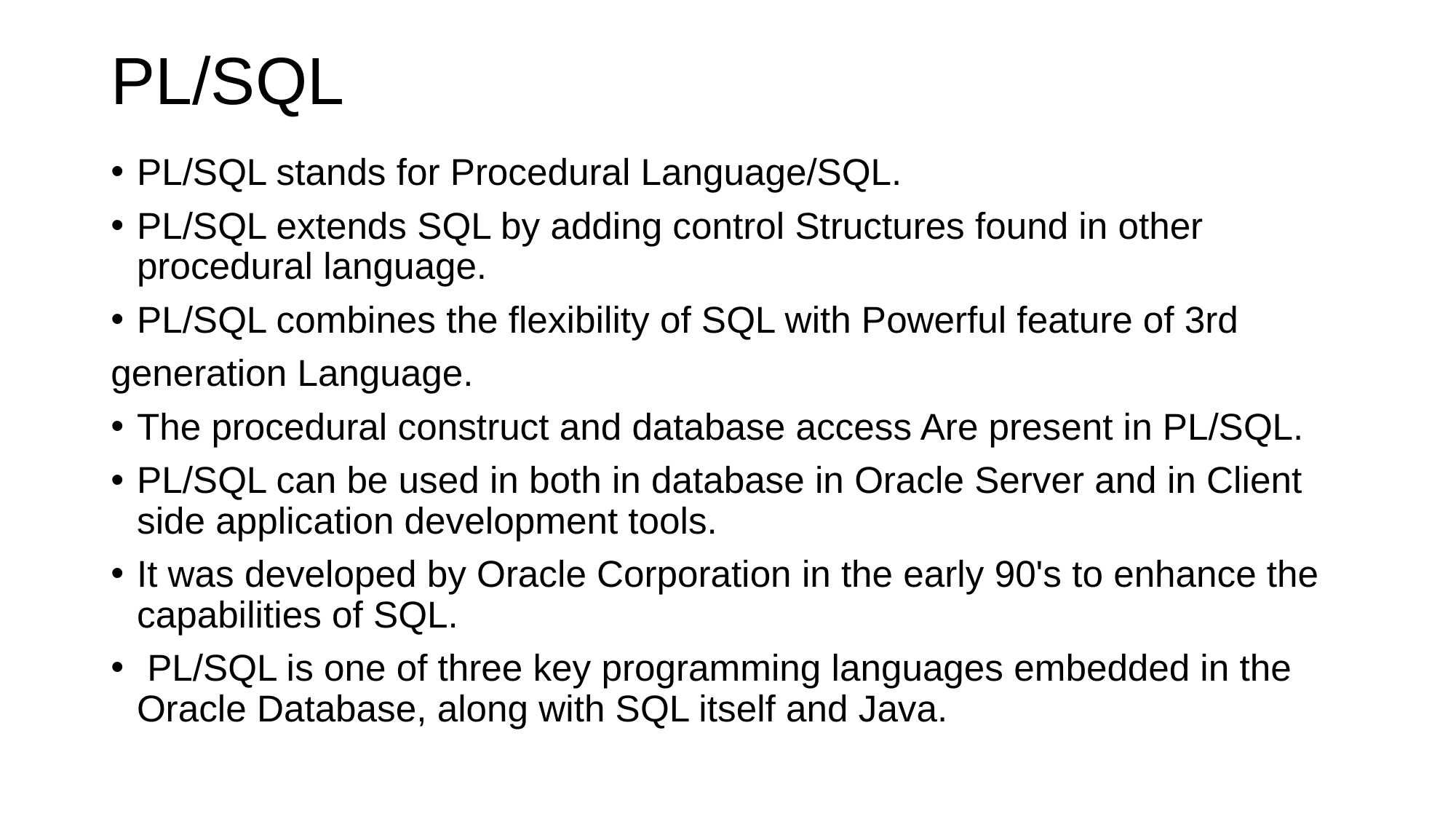

# PL/SQL
PL/SQL stands for Procedural Language/SQL.
PL/SQL extends SQL by adding control Structures found in other procedural language.
PL/SQL combines the flexibility of SQL with Powerful feature of 3rd
generation Language.
The procedural construct and database access Are present in PL/SQL.
PL/SQL can be used in both in database in Oracle Server and in Client side application development tools.
It was developed by Oracle Corporation in the early 90's to enhance the capabilities of SQL.
 PL/SQL is one of three key programming languages embedded in the Oracle Database, along with SQL itself and Java.